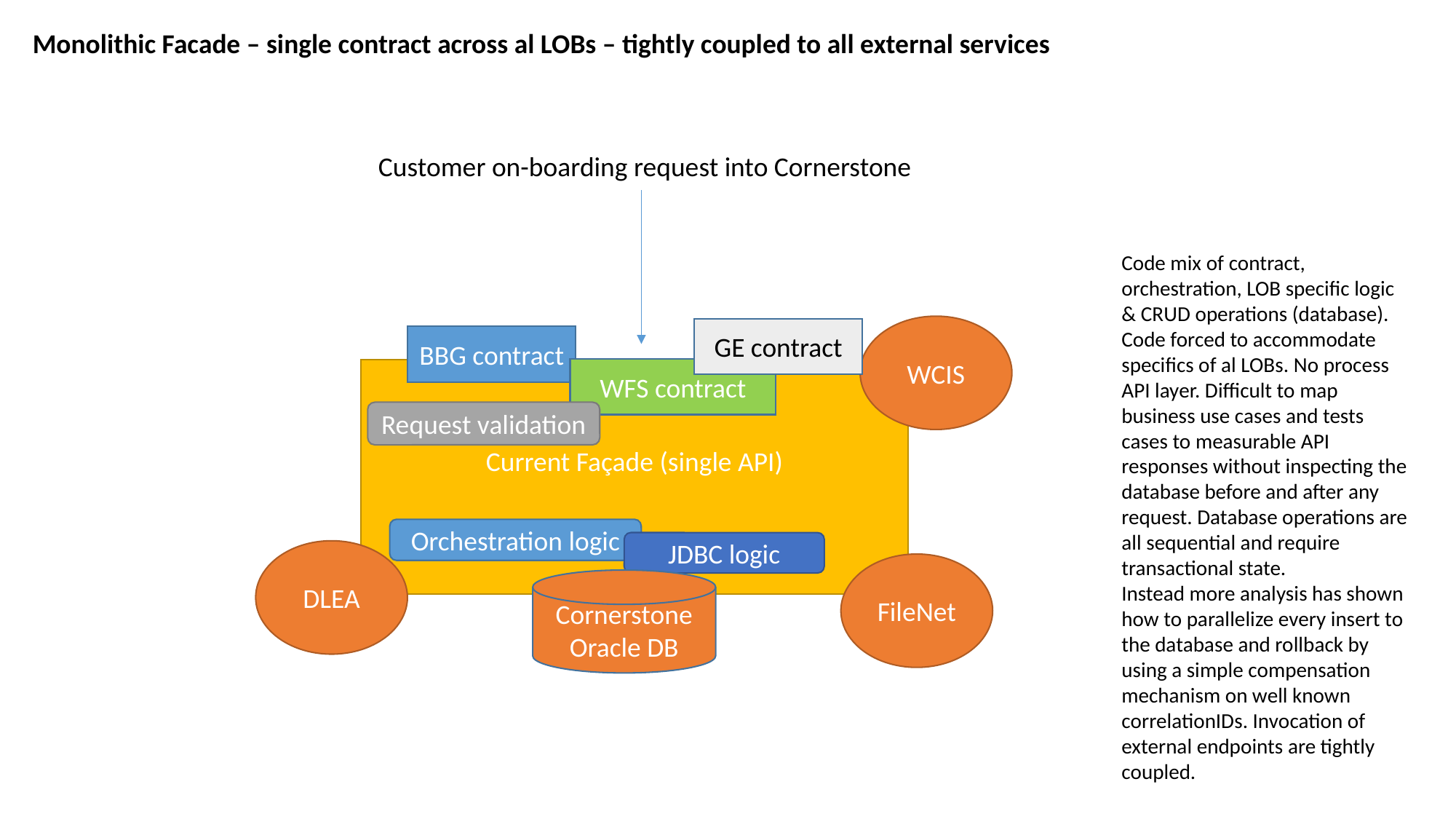

Monolithic Facade – single contract across al LOBs – tightly coupled to all external services
Customer on-boarding request into Cornerstone
Code mix of contract, orchestration, LOB specific logic & CRUD operations (database). Code forced to accommodate specifics of al LOBs. No process API layer. Difficult to map business use cases and tests cases to measurable API responses without inspecting the database before and after any request. Database operations are all sequential and require transactional state.
Instead more analysis has shown how to parallelize every insert to the database and rollback by using a simple compensation mechanism on well known correlationIDs. Invocation of external endpoints are tightly coupled.
WCIS
GE contract
BBG contract
WFS contract

Current Façade (single API)

Request validation
Orchestration logic
JDBC logic
DLEA
FileNet
Cornerstone Oracle DB